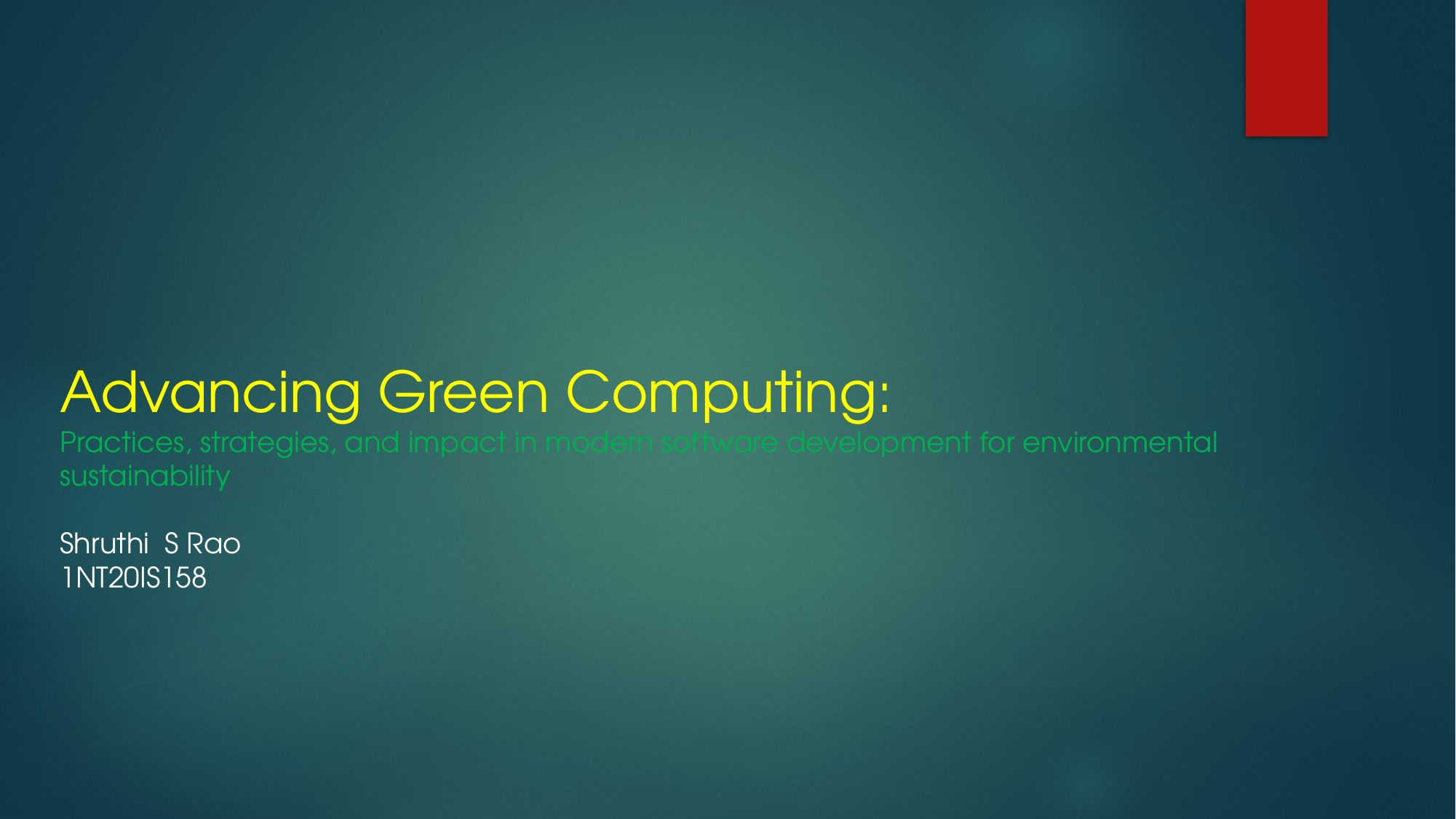

# Advancing Green Computing: Practices, strategies, and impact in modern software development for environmental sustainability Shruthi  S Rao 1NT20IS158